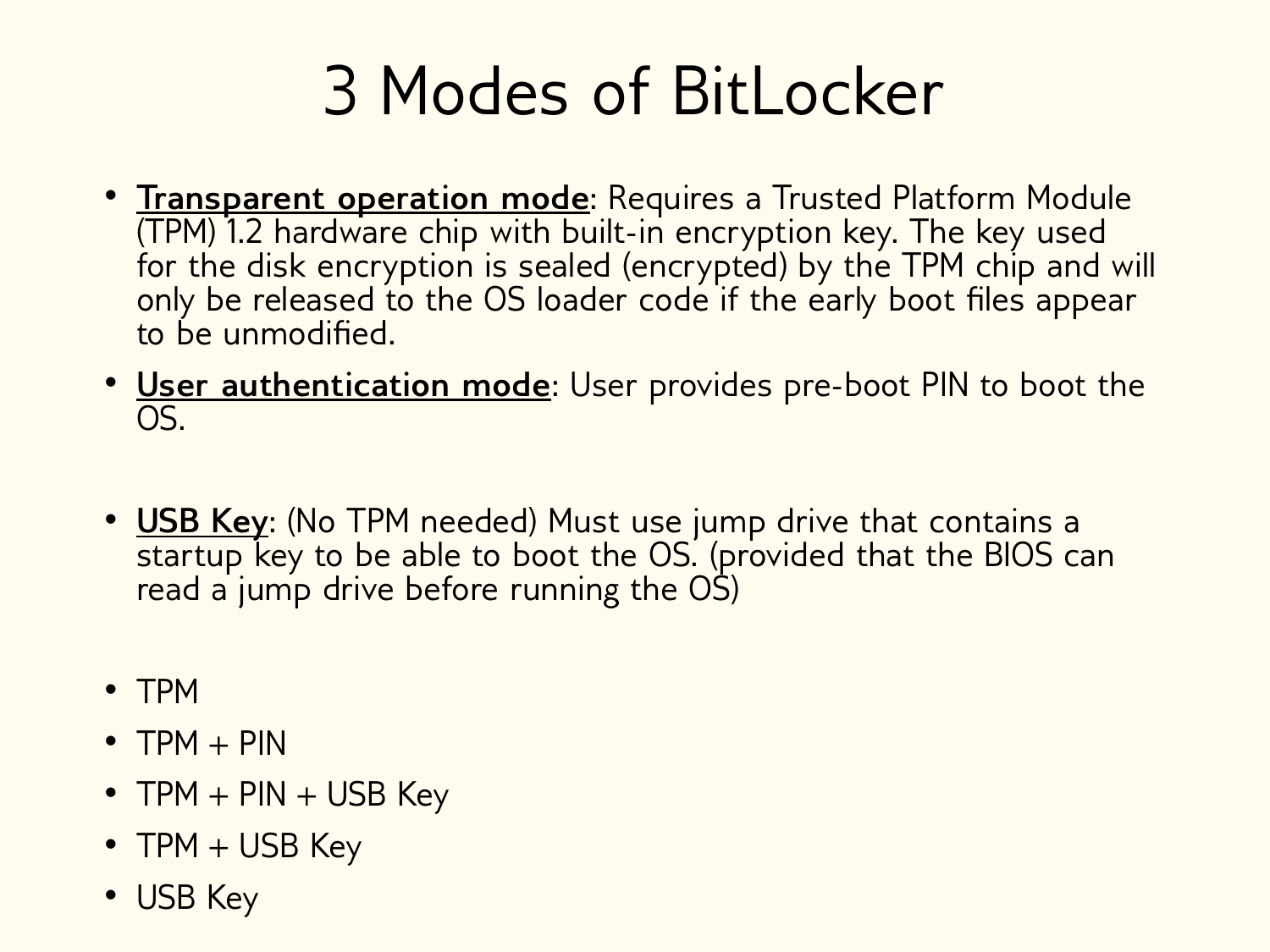

# 3 Modes of BitLocker
Transparent operation mode: Requires a Trusted Platform Module (TPM) 1.2 hardware chip with built-in encryption key. The key used for the disk encryption is sealed (encrypted) by the TPM chip and will only be released to the OS loader code if the early boot files appear to be unmodified.
User authentication mode: User provides pre-boot PIN to boot the OS.

USB Key: (No TPM needed) Must use jump drive that contains a startup key to be able to boot the OS. (provided that the BIOS can read a jump drive before running the OS)

TPM
TPM + PIN
TPM + PIN + USB Key
TPM + USB Key
USB Key